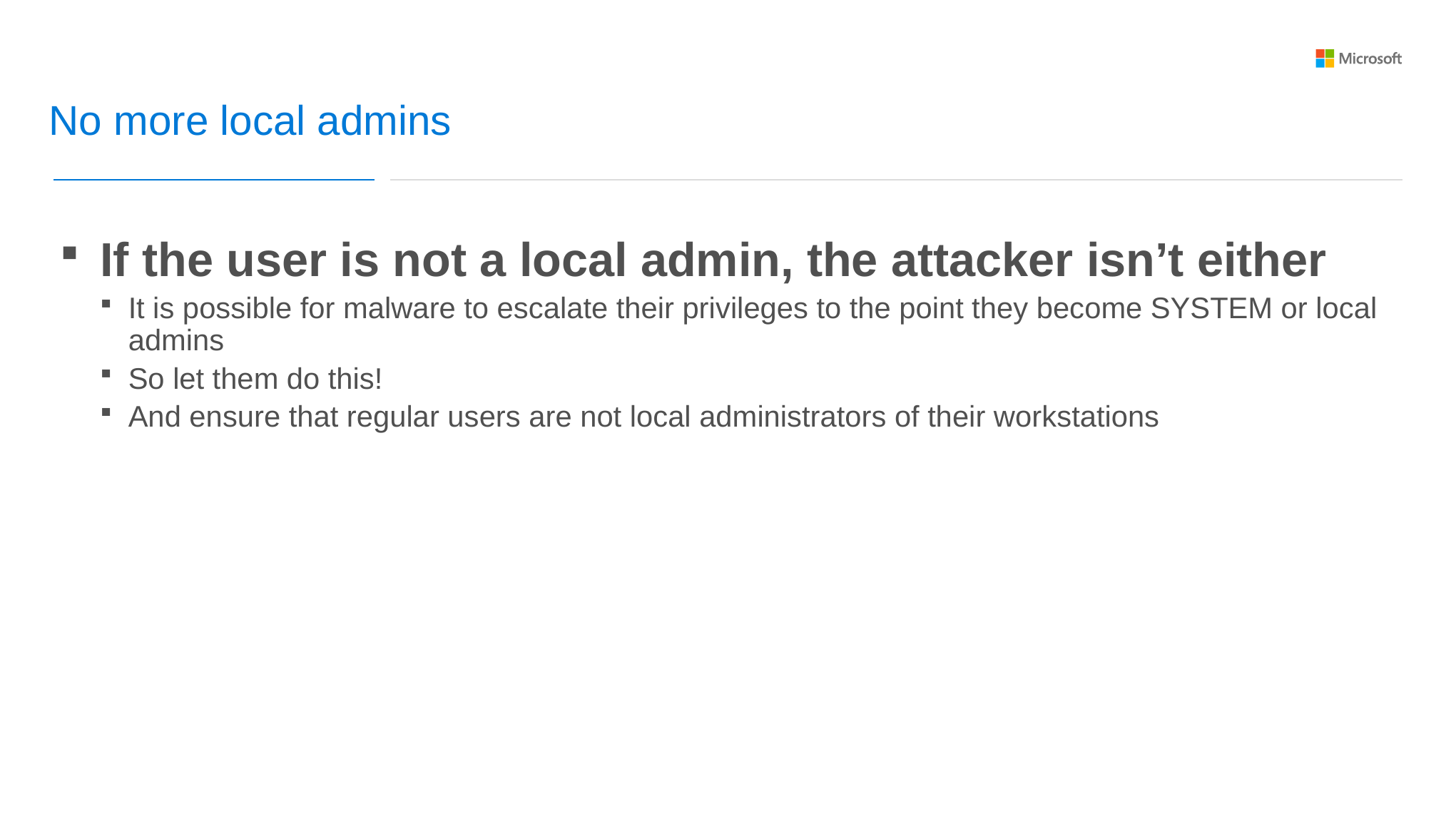

No more local admins
If the user is not a local admin, the attacker isn’t either
It is possible for malware to escalate their privileges to the point they become SYSTEM or local admins
So let them do this!
And ensure that regular users are not local administrators of their workstations